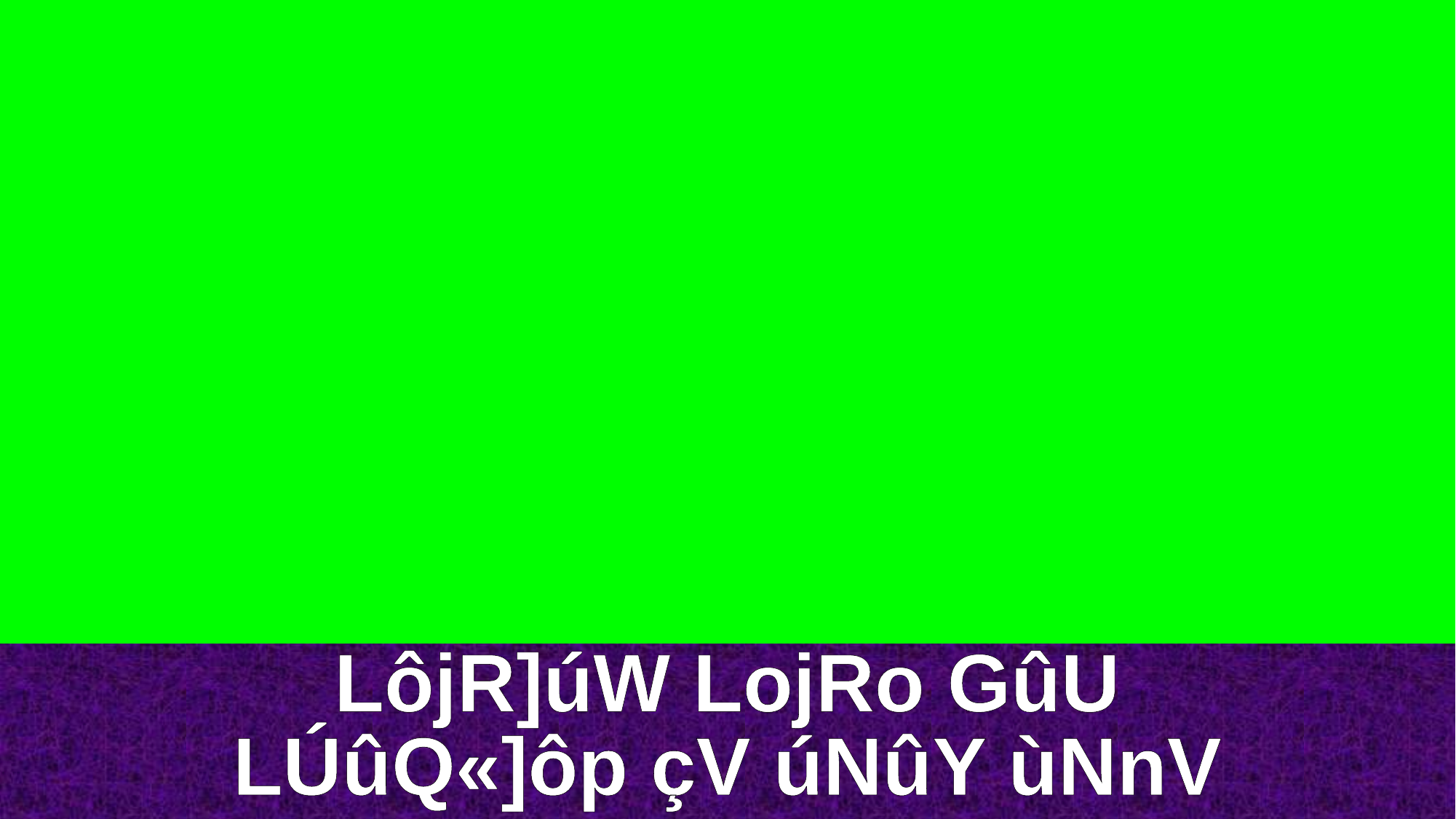

LôjR]úW LojRo GûU
LÚûQ«]ôp çV úNûY ùNnV